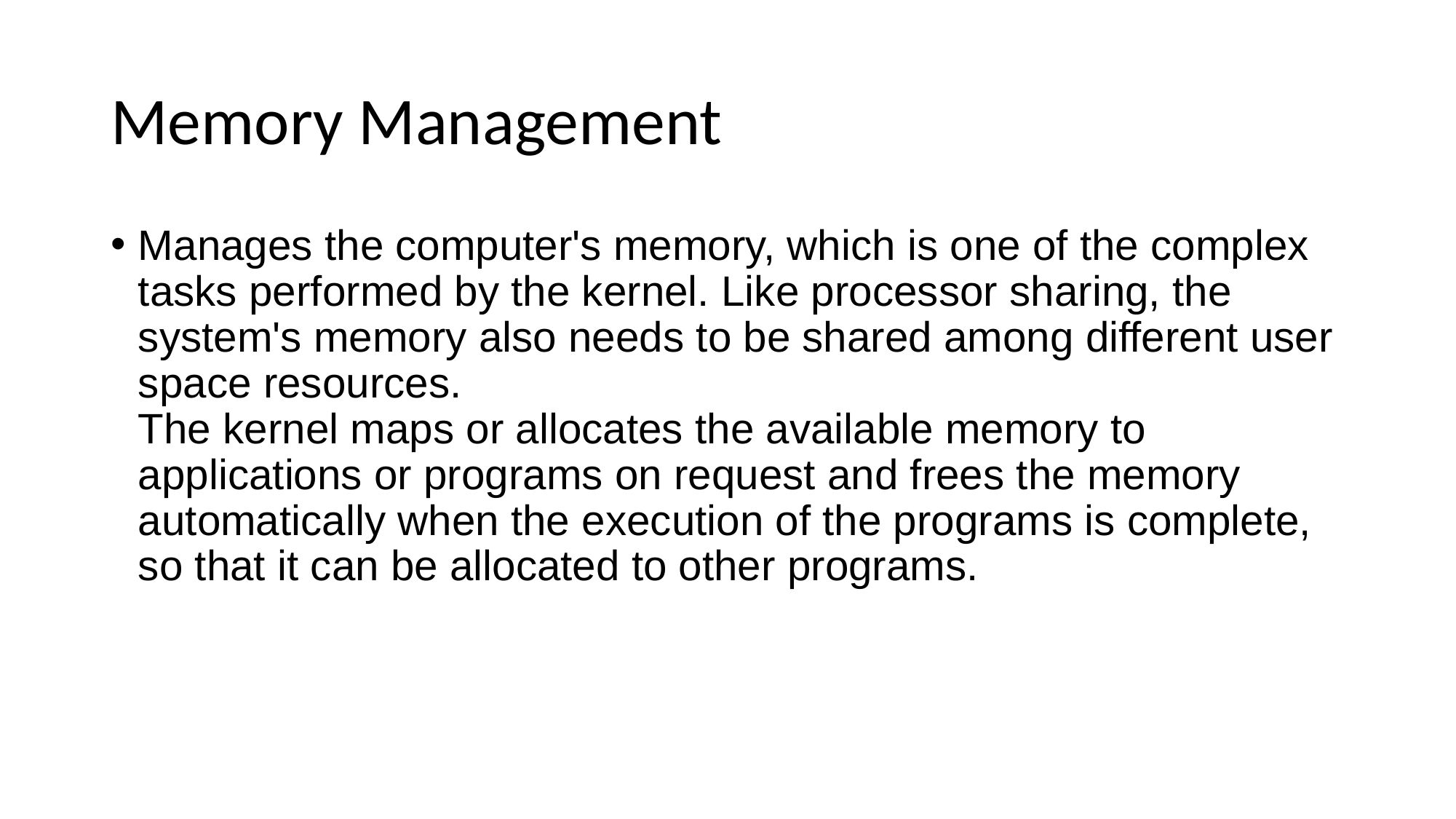

# Memory Management
Manages the computer's memory, which is one of the complex
tasks performed by the kernel. Like processor sharing, the
system's memory also needs to be shared among different user
space resources.
The kernel maps or allocates the available memory to
applications or programs on request and frees the memory
automatically when the execution of the programs is complete,
so that it can be allocated to other programs.